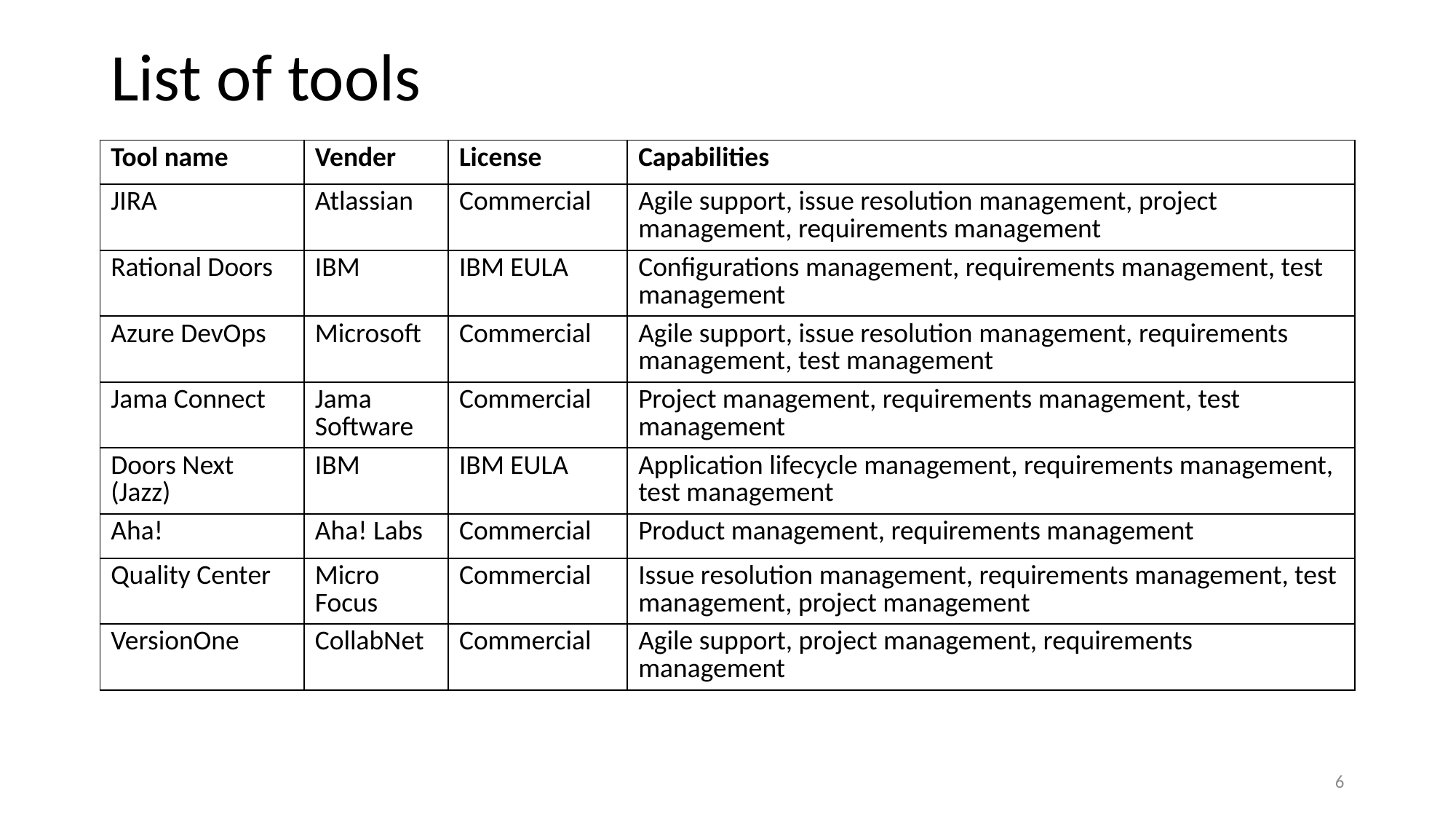

# List of tools
| Tool name | Vender | License | Capabilities |
| --- | --- | --- | --- |
| JIRA | Atlassian | Commercial | Agile support, issue resolution management, project management, requirements management |
| Rational Doors | IBM | IBM EULA | Configurations management, requirements management, test management |
| Azure DevOps | Microsoft | Commercial | Agile support, issue resolution management, requirements management, test management |
| Jama Connect | Jama Software | Commercial | Project management, requirements management, test management |
| Doors Next (Jazz) | IBM | IBM EULA | Application lifecycle management, requirements management, test management |
| Aha! | Aha! Labs | Commercial | Product management, requirements management |
| Quality Center | Micro Focus | Commercial | Issue resolution management, requirements management, test management, project management |
| VersionOne | CollabNet | Commercial | Agile support, project management, requirements management |
6